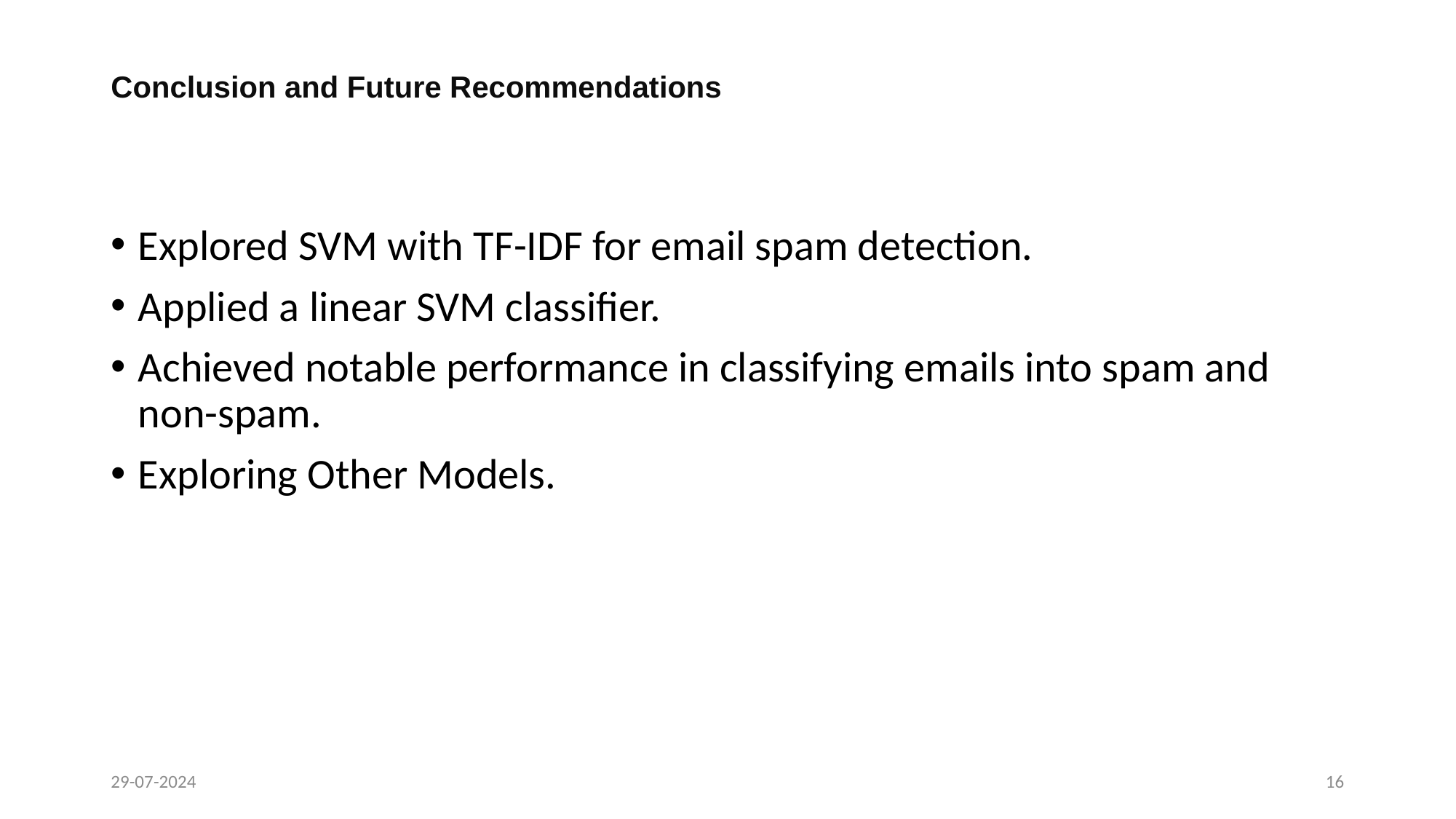

# Conclusion and Future Recommendations
Explored SVM with TF-IDF for email spam detection.
Applied a linear SVM classifier.
Achieved notable performance in classifying emails into spam and non-spam.
Exploring Other Models.

29-07-2024
16